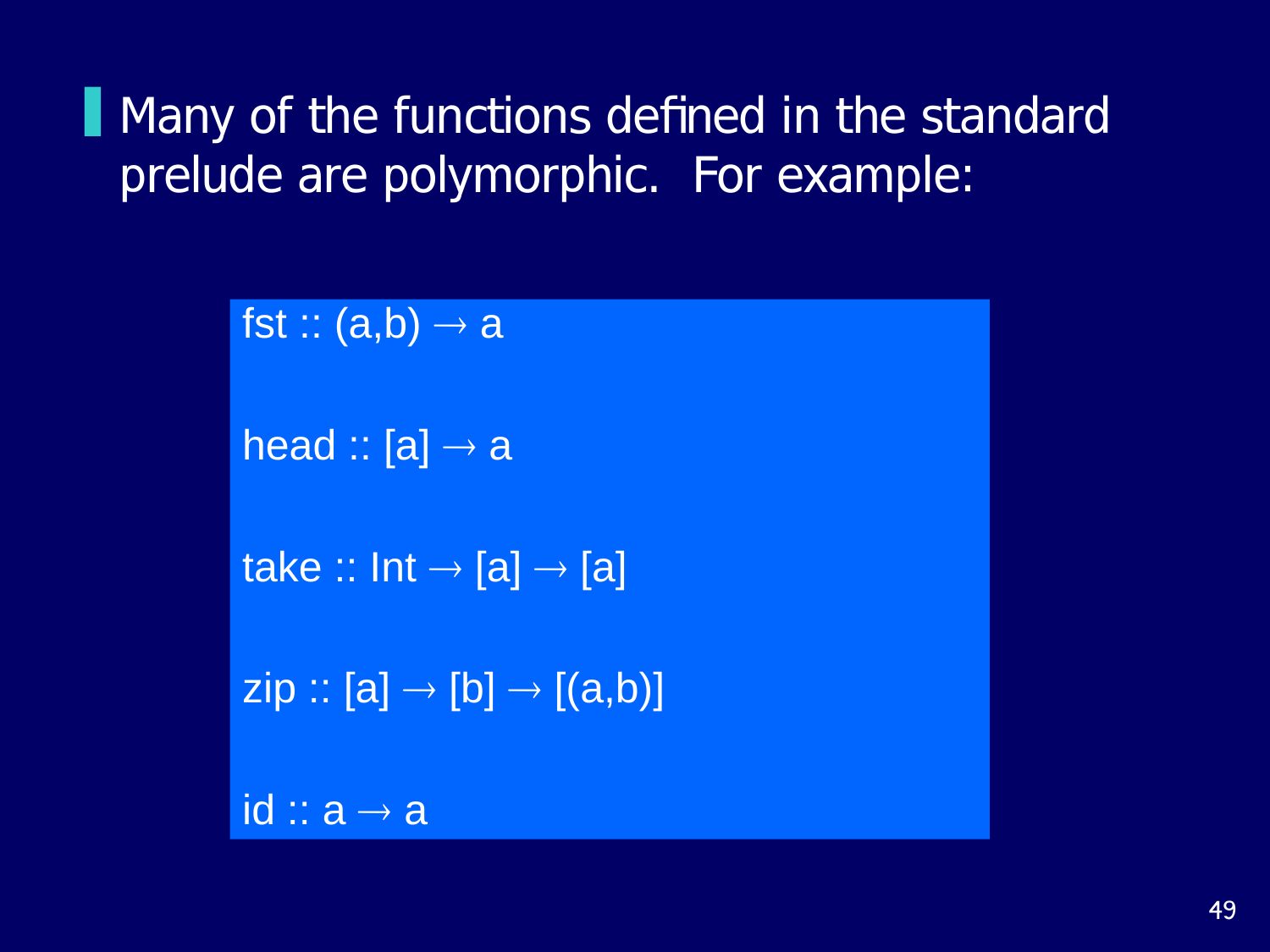

Many of the functions defined in the standard prelude are polymorphic.  For example:
fst :: (a,b) → a

head :: [a] → a

take :: Int → [a] → [a]

zip :: [a] → [b] → [(a,b)]

id :: a → a
49